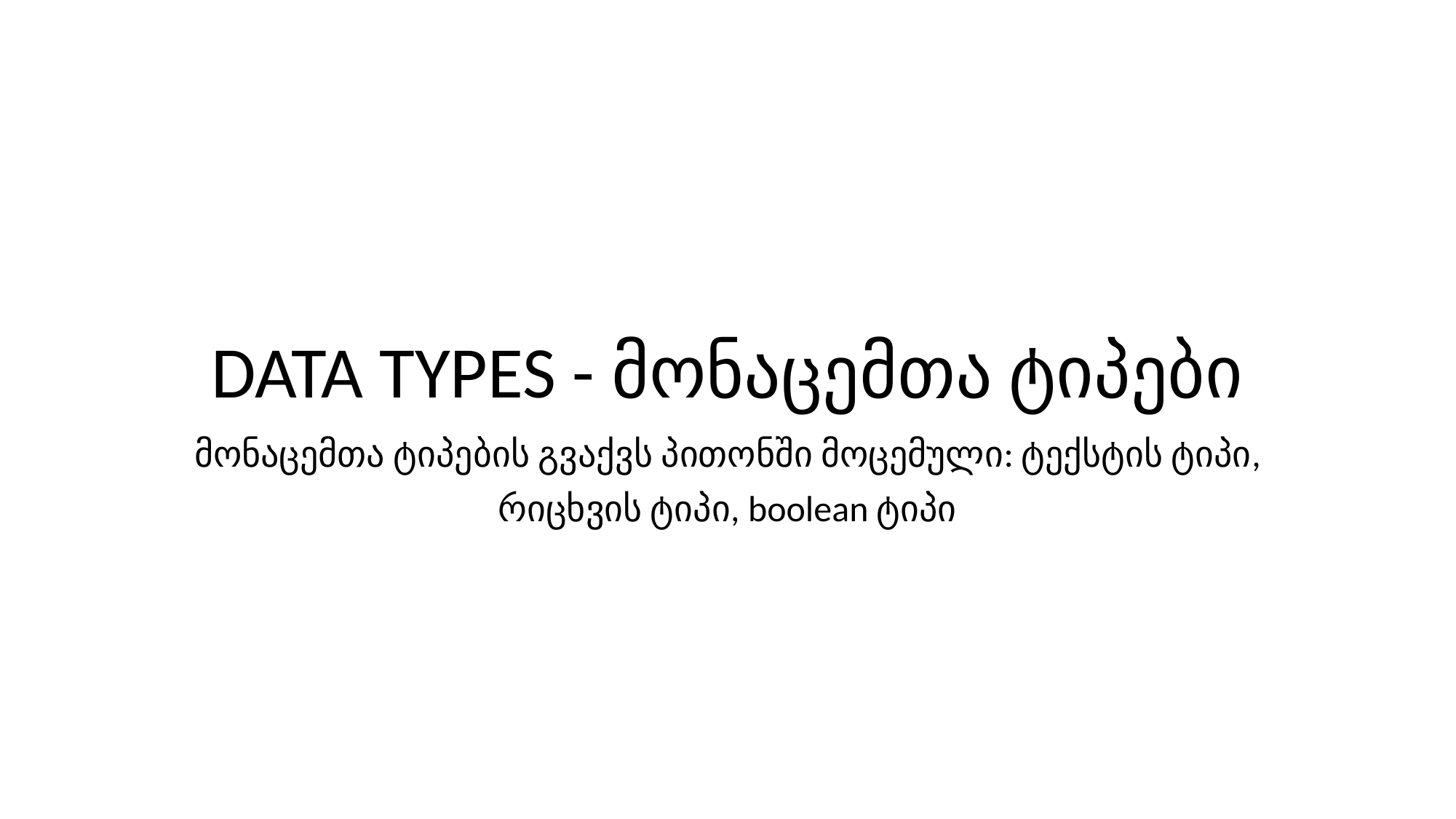

# DATA TYPES - მონაცემთა ტიპები
მონაცემთა ტიპების გვაქვს პითონში მოცემული: ტექსტის ტიპი,
რიცხვის ტიპი, boolean ტიპი